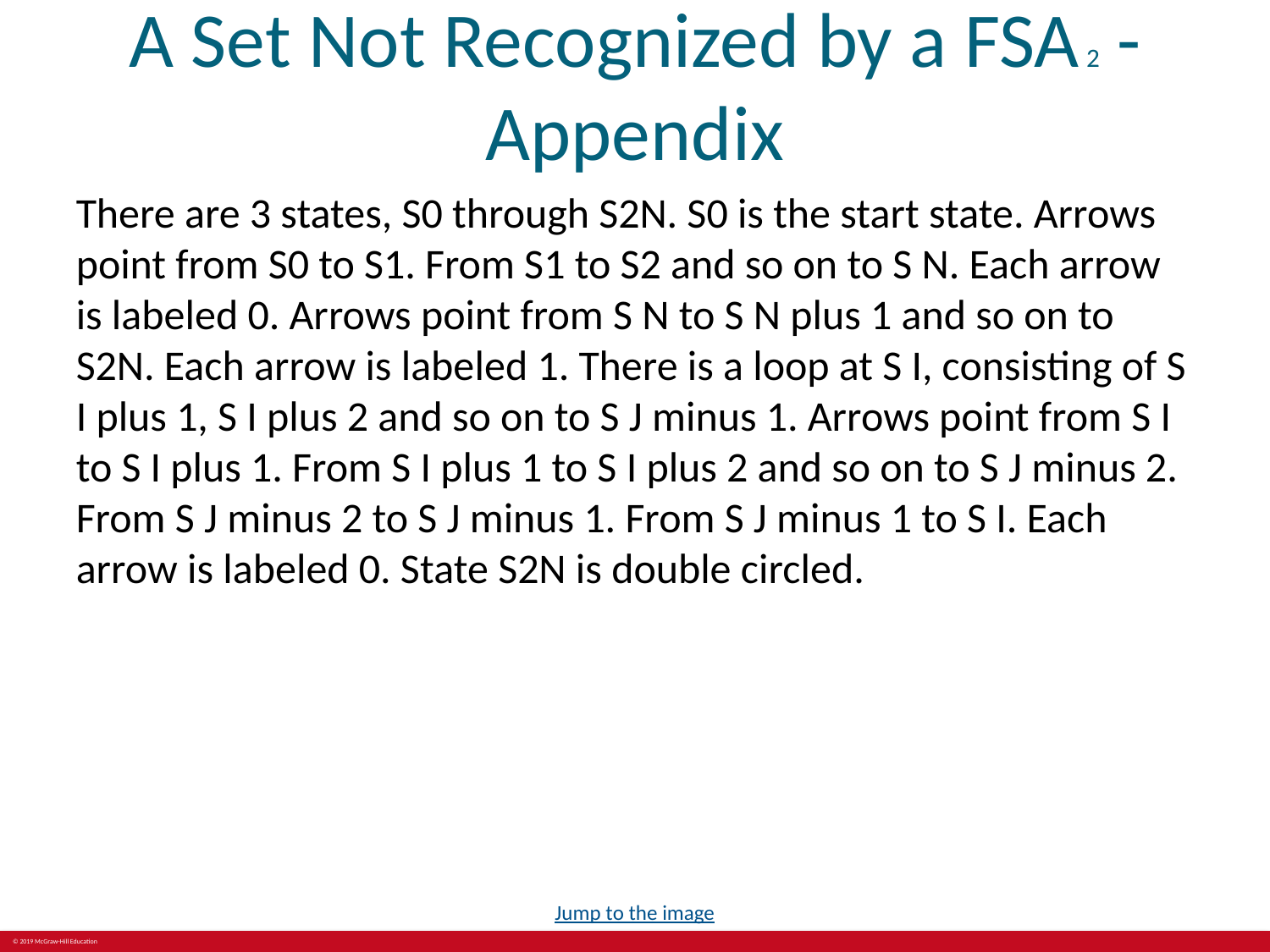

# A Set Not Recognized by a FSA 2 - Appendix
There are 3 states, S0 through S2N. S0 is the start state. Arrows point from S0 to S1. From S1 to S2 and so on to S N. Each arrow is labeled 0. Arrows point from S N to S N plus 1 and so on to S2N. Each arrow is labeled 1. There is a loop at S I, consisting of S I plus 1, S I plus 2 and so on to S J minus 1. Arrows point from S I to S I plus 1. From S I plus 1 to S I plus 2 and so on to S J minus 2. From S J minus 2 to S J minus 1. From S J minus 1 to S I. Each arrow is labeled 0. State S2N is double circled.
Jump to the image